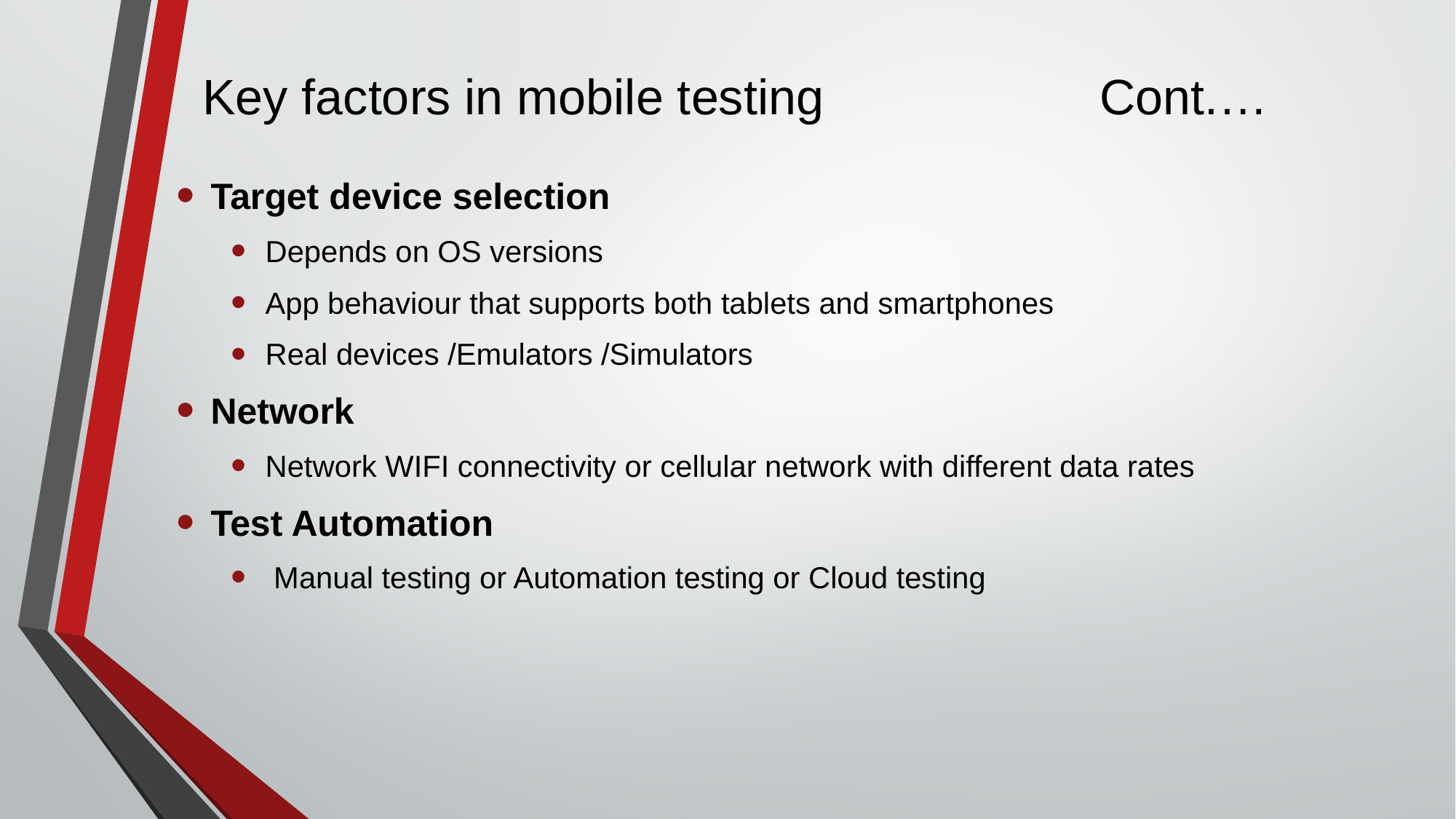

Key factors in mobile testing                    Cont.…
#
Target device selection
Depends on OS versions
App behaviour that supports both tablets and smartphones
Real devices /Emulators /Simulators
Network
Network WIFI connectivity or cellular network with different data rates
Test Automation
 Manual testing or Automation testing or Cloud testing